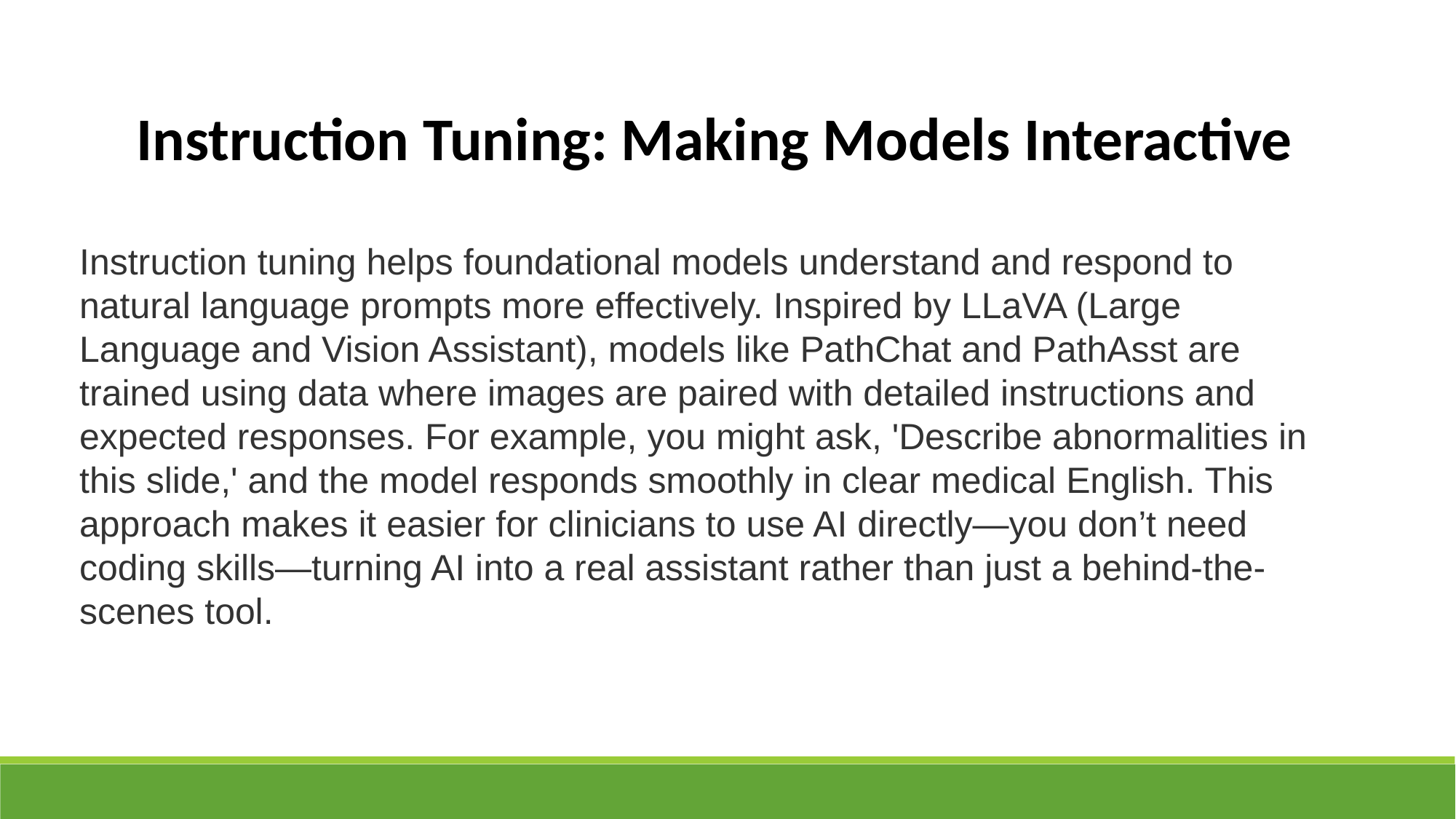

Instruction Tuning: Making Models Interactive

Instruction tuning helps foundational models understand and respond to natural language prompts more effectively. Inspired by LLaVA (Large Language and Vision Assistant), models like PathChat and PathAsst are trained using data where images are paired with detailed instructions and expected responses. For example, you might ask, 'Describe abnormalities in this slide,' and the model responds smoothly in clear medical English. This approach makes it easier for clinicians to use AI directly—you don’t need coding skills—turning AI into a real assistant rather than just a behind-the-scenes tool.